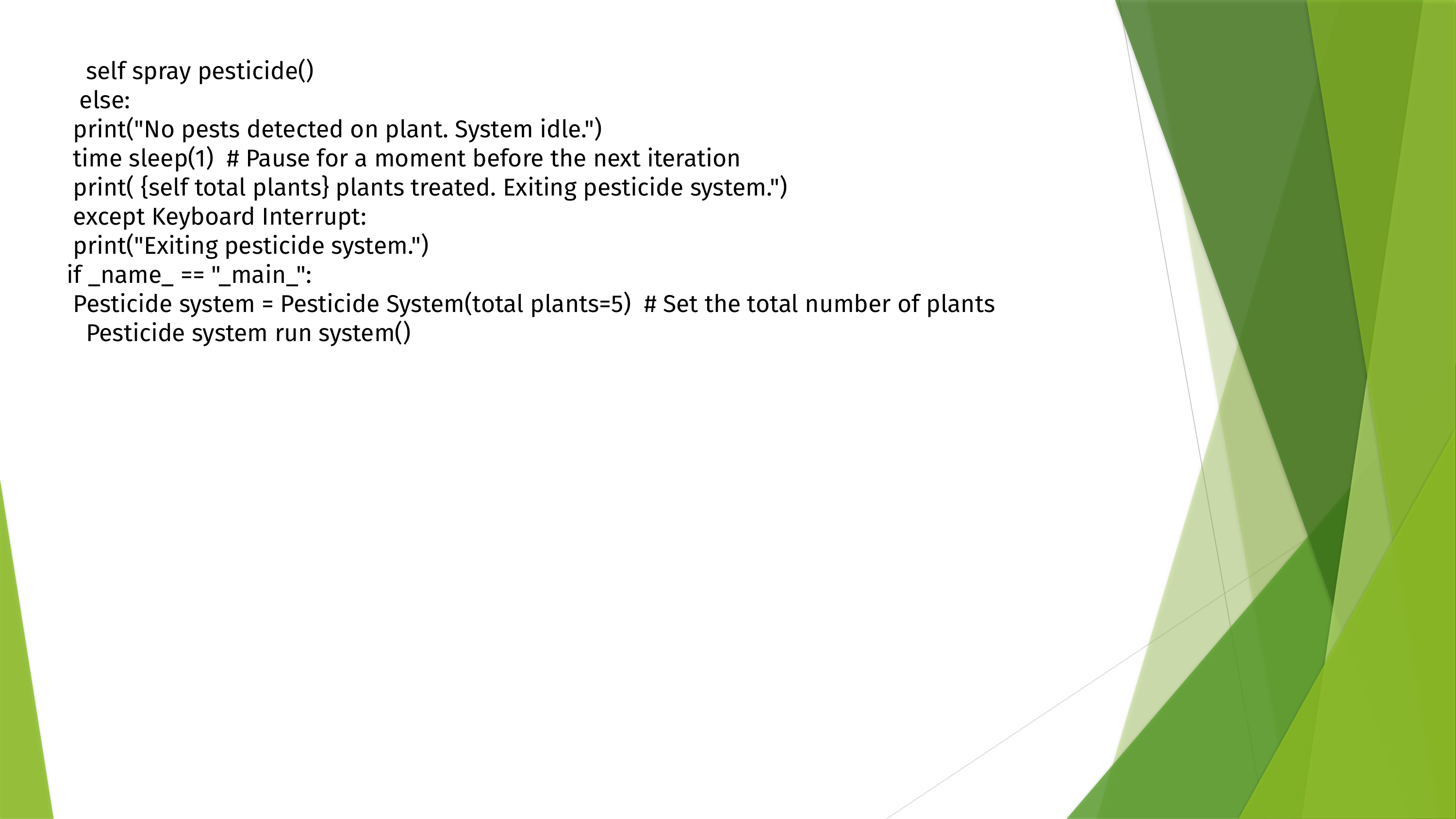

self spray pesticide()
  else:
 print("No pests detected on plant. System idle.")
 time sleep(1)  # Pause for a moment before the next iteration
 print( {self total plants} plants treated. Exiting pesticide system.")
 except Keyboard Interrupt:
 print("Exiting pesticide system.")
if _name_ == "_main_":
 Pesticide system = Pesticide System(total plants=5)  # Set the total number of plants
   Pesticide system run system()
#